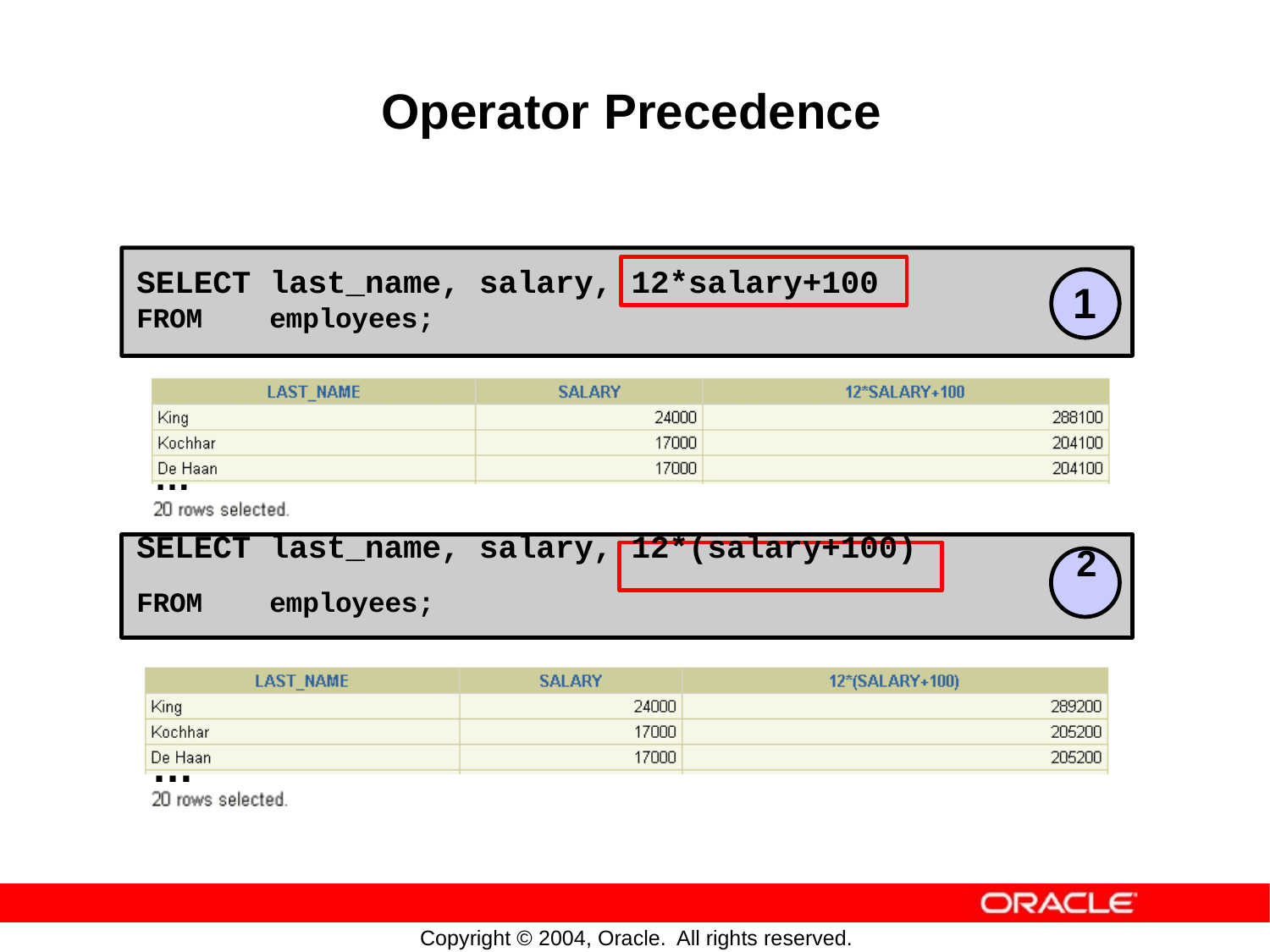

Operator
Precedence

SELECT last_name, salary, 12*salary+100

1
FROM
employees;

…

SELECT last_name, salary, 12*(salary+100)        2

FROM
employees;

…

Copyright © 2004, Oracle.
All rights reserved.